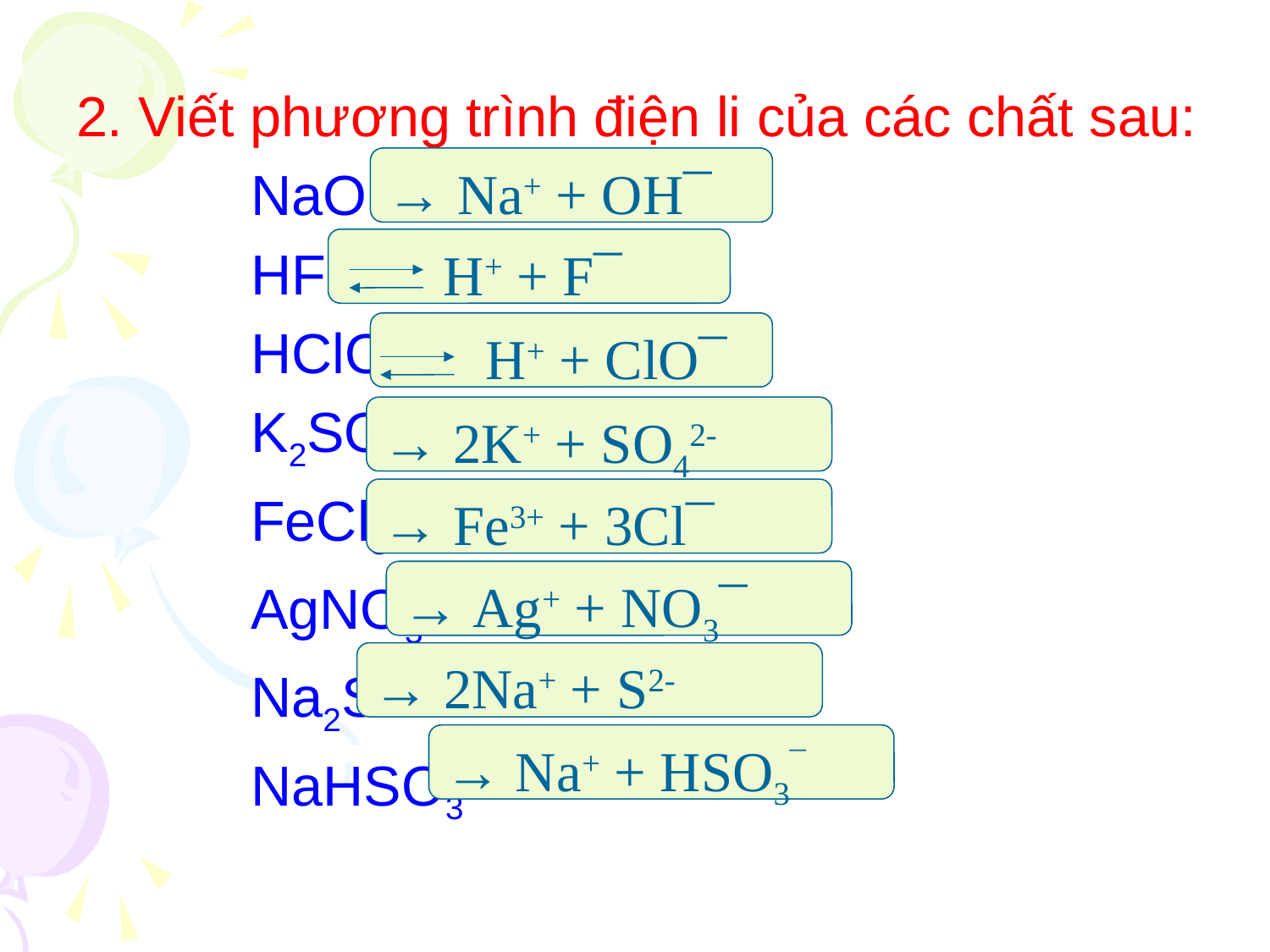

2. Viết phương trình điện li của các chất sau:
		NaOH
		HF
		HClO
		K2SO4
		FeCl3
		AgNO3
		Na2S
		NaHSO3
→ Na+ + OH¯
       H+ + F¯
       H+ + ClO¯
→ 2K+ + SO42-
→ Fe3+ + 3Cl¯

→ Ag+ + NO3¯

→ 2Na+ + S2-

→ Na+ + HSO3¯